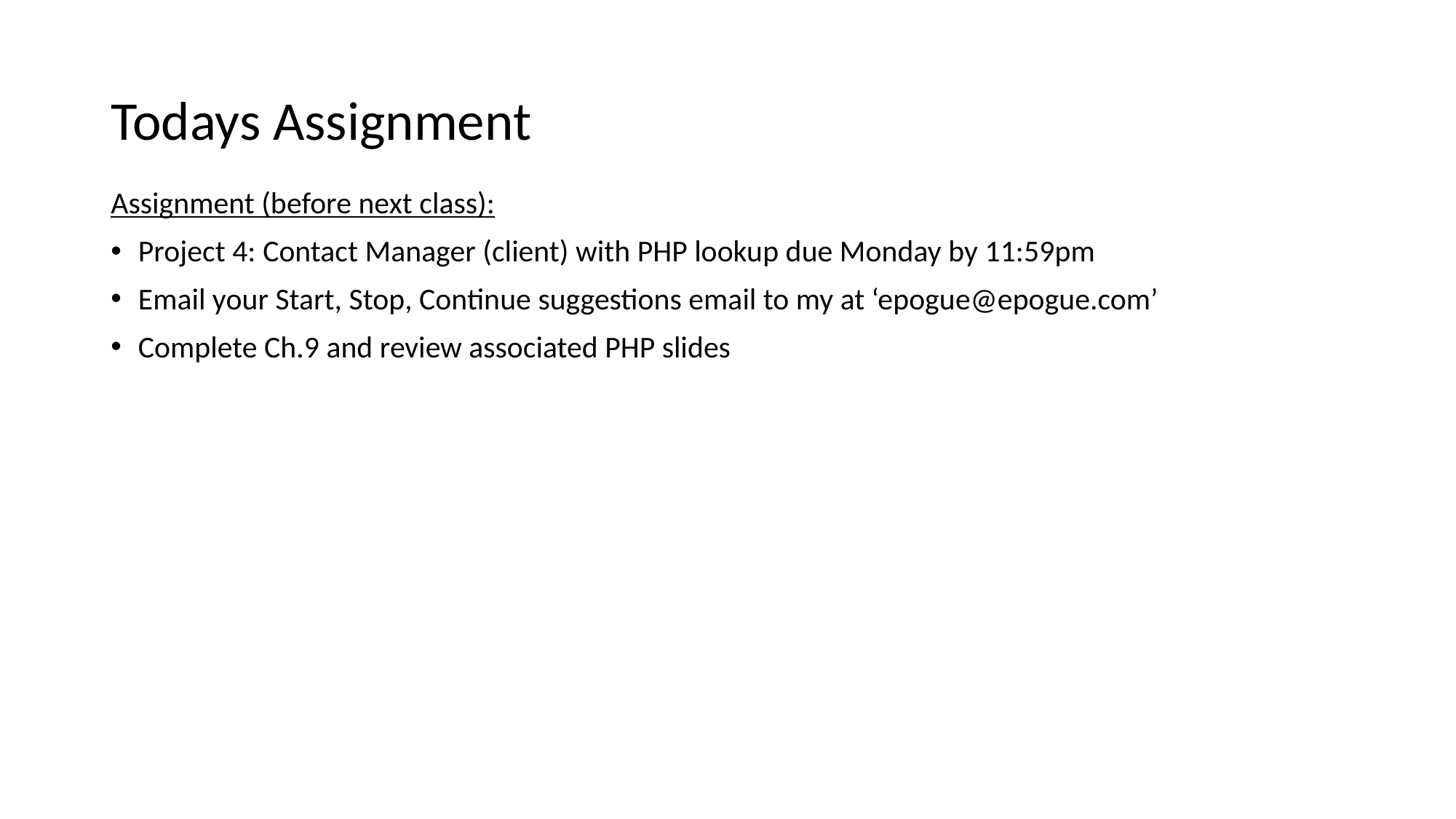

# Todays Assignment
Assignment (before next class):
Project 4: Contact Manager (client) with PHP lookup due Monday by 11:59pm
Email your Start, Stop, Continue suggestions email to my at ‘epogue@epogue.com’
Complete Ch.9 and review associated PHP slides